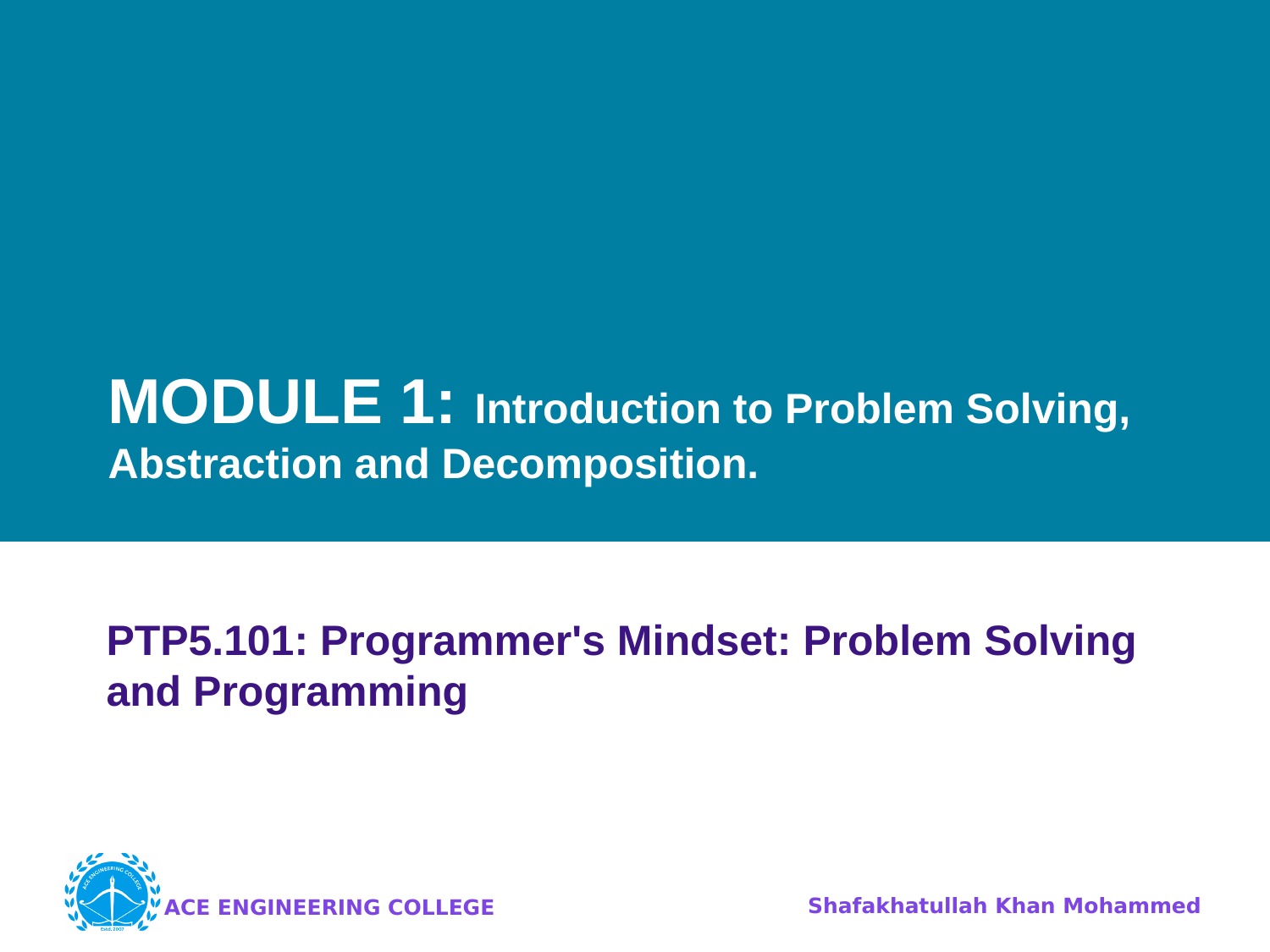

# MODULE 1: Introduction to Problem Solving, Abstraction and Decomposition.

PTP5.101: Programmer's Mindset: Problem Solving and Programming